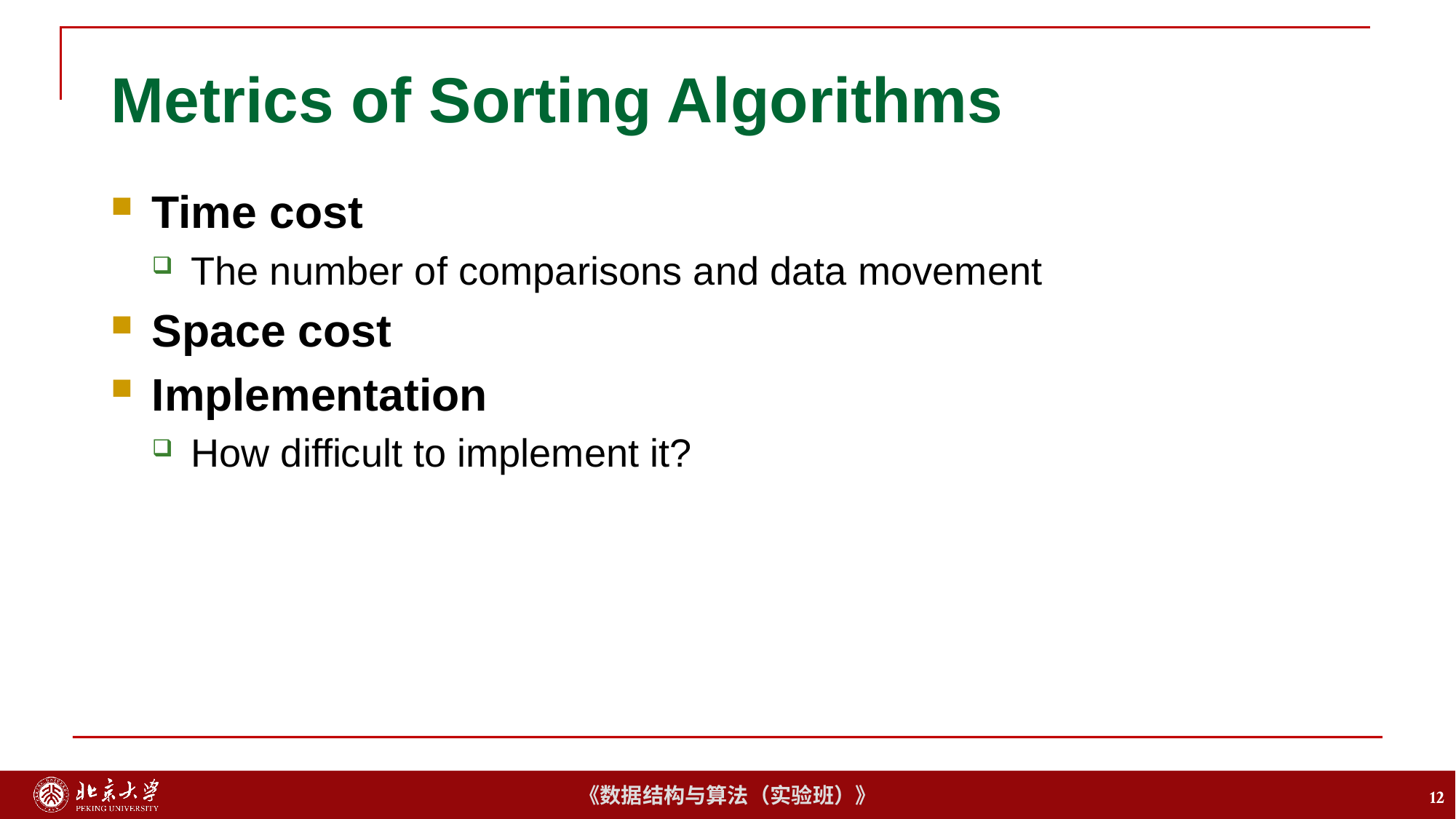

# Metrics of Sorting Algorithms
Time cost
The number of comparisons and data movement
Space cost
Implementation
How difficult to implement it?
12